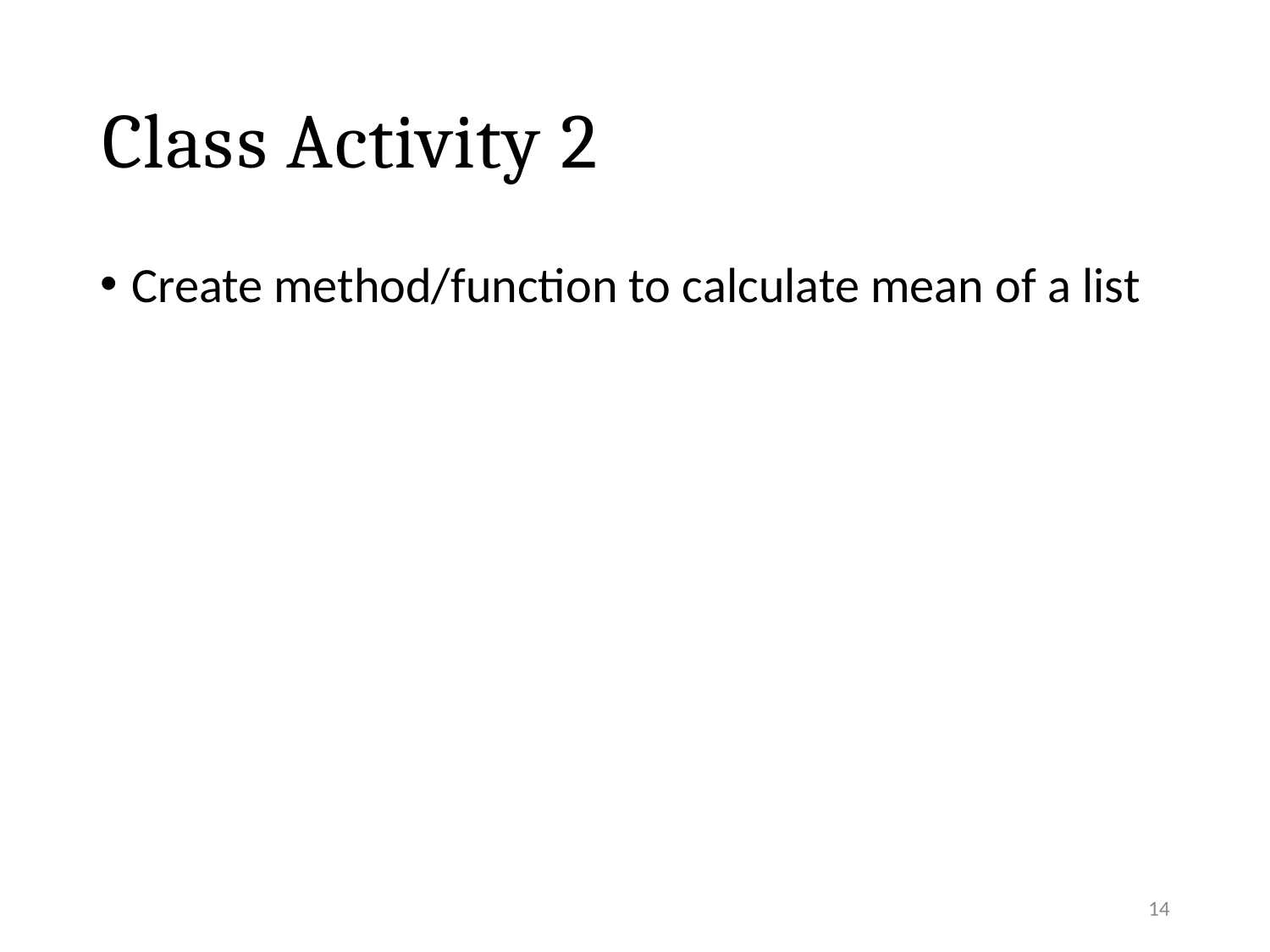

# Class Activity 2
Create method/function to calculate mean of a list
14